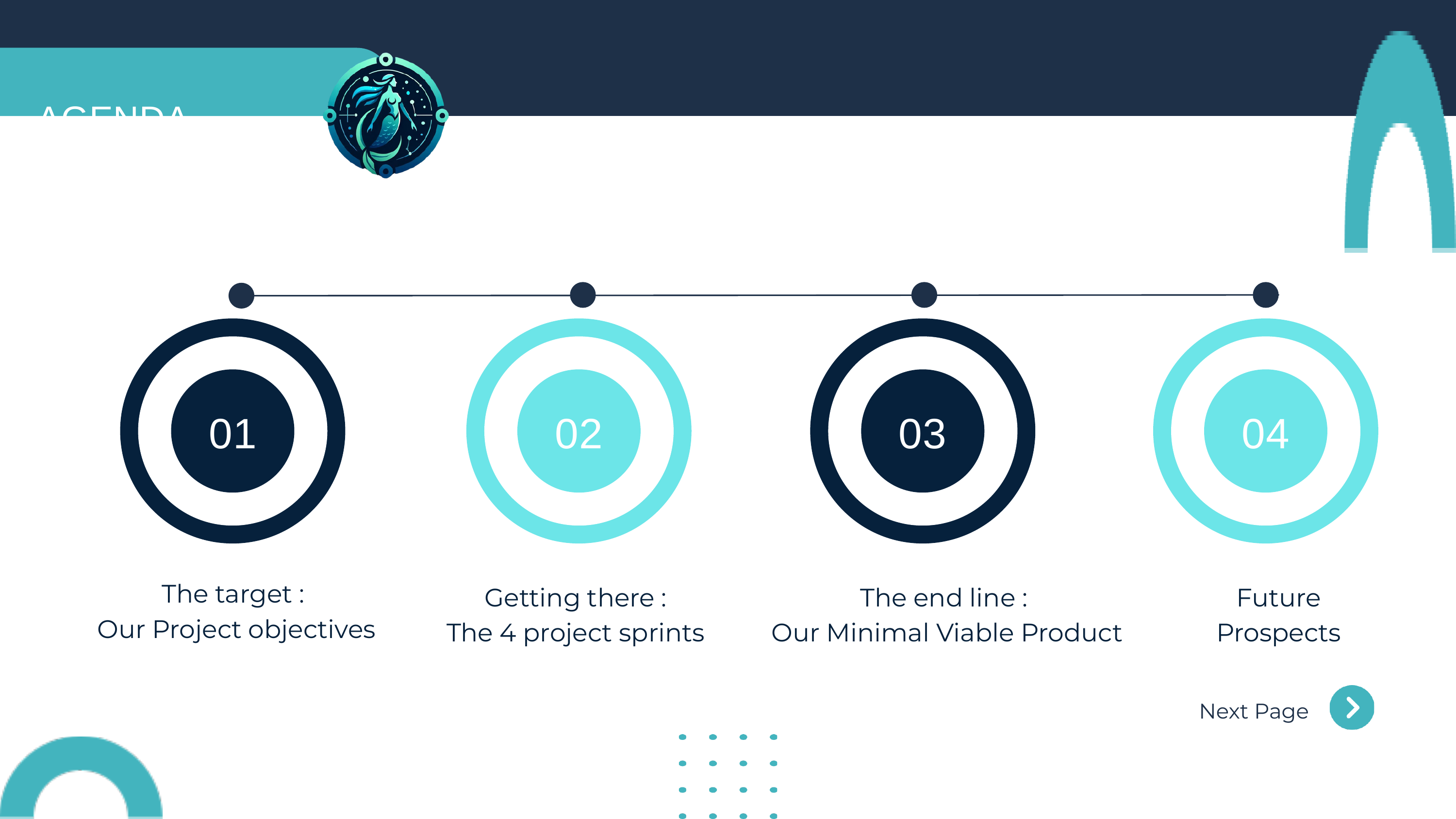

AGENDA

01
02
03
04
The target :
Our Project objectives
Getting there :
The 4 project sprints
The end line :
Our Minimal Viable Product
Future Prospects

Next Page